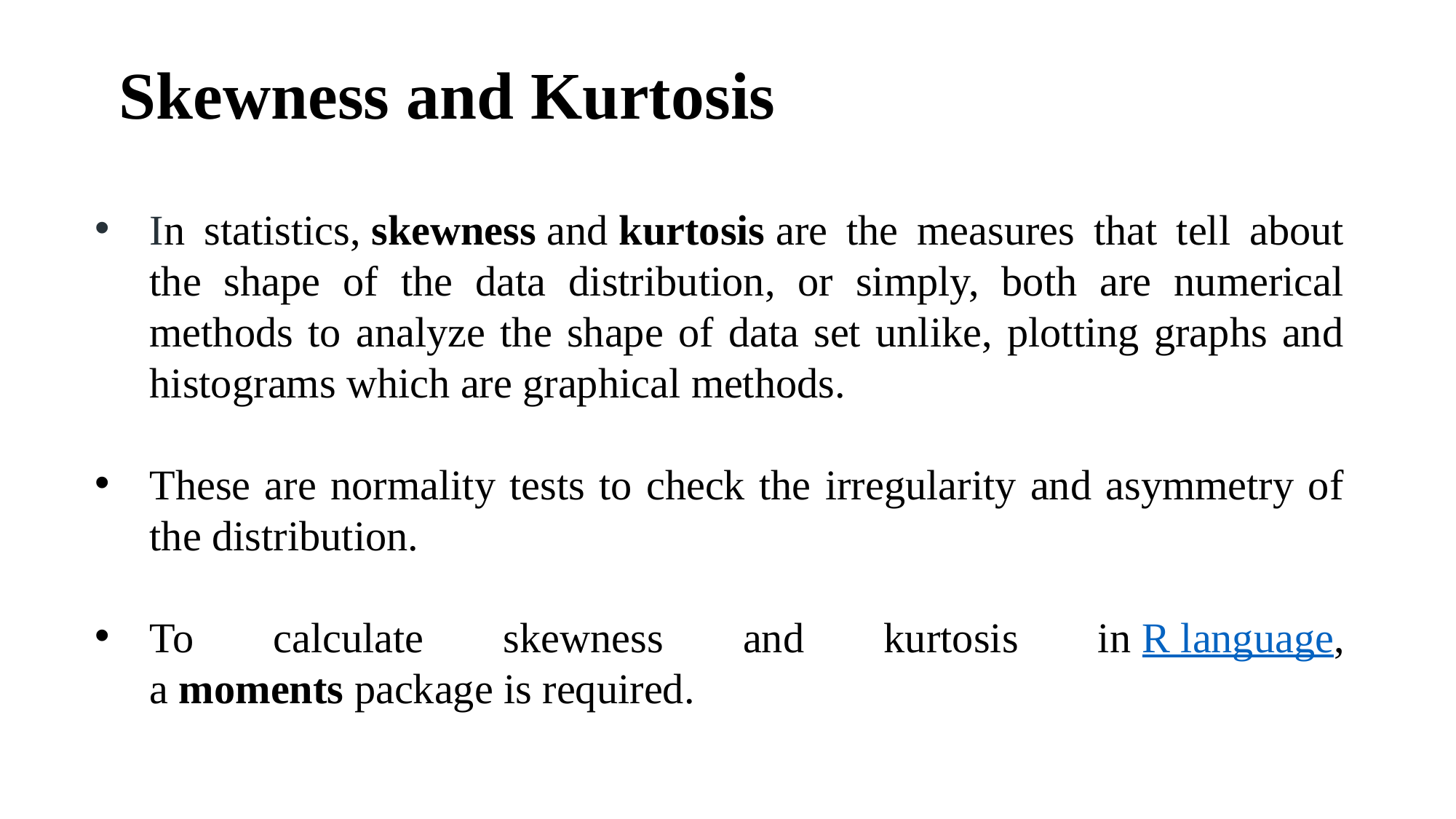

# Skewness and Kurtosis

In statistics, skewness and kurtosis are the measures that tell about the shape of the data distribution, or simply, both are numerical methods to analyze the shape of data set unlike, plotting graphs and histograms which are graphical methods.

These are normality tests to check the irregularity and asymmetry of the distribution.

To calculate skewness and kurtosis in R language, a moments package is required.